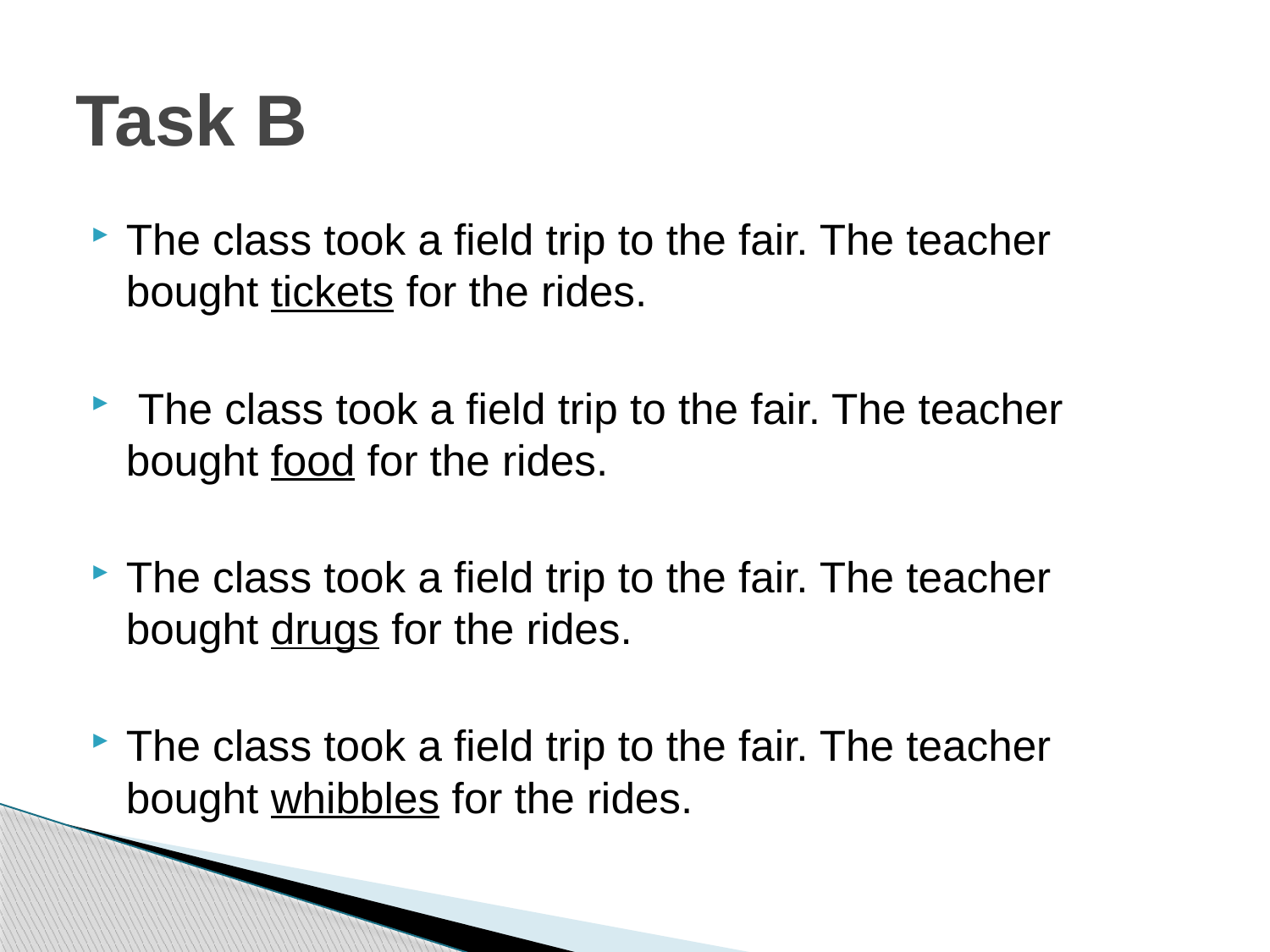

# Task B
The class took a field trip to the fair. The teacher bought tickets for the rides.

 The class took a field trip to the fair. The teacher bought food for the rides.

The class took a field trip to the fair. The teacher bought drugs for the rides.

The class took a field trip to the fair. The teacher bought whibbles for the rides.